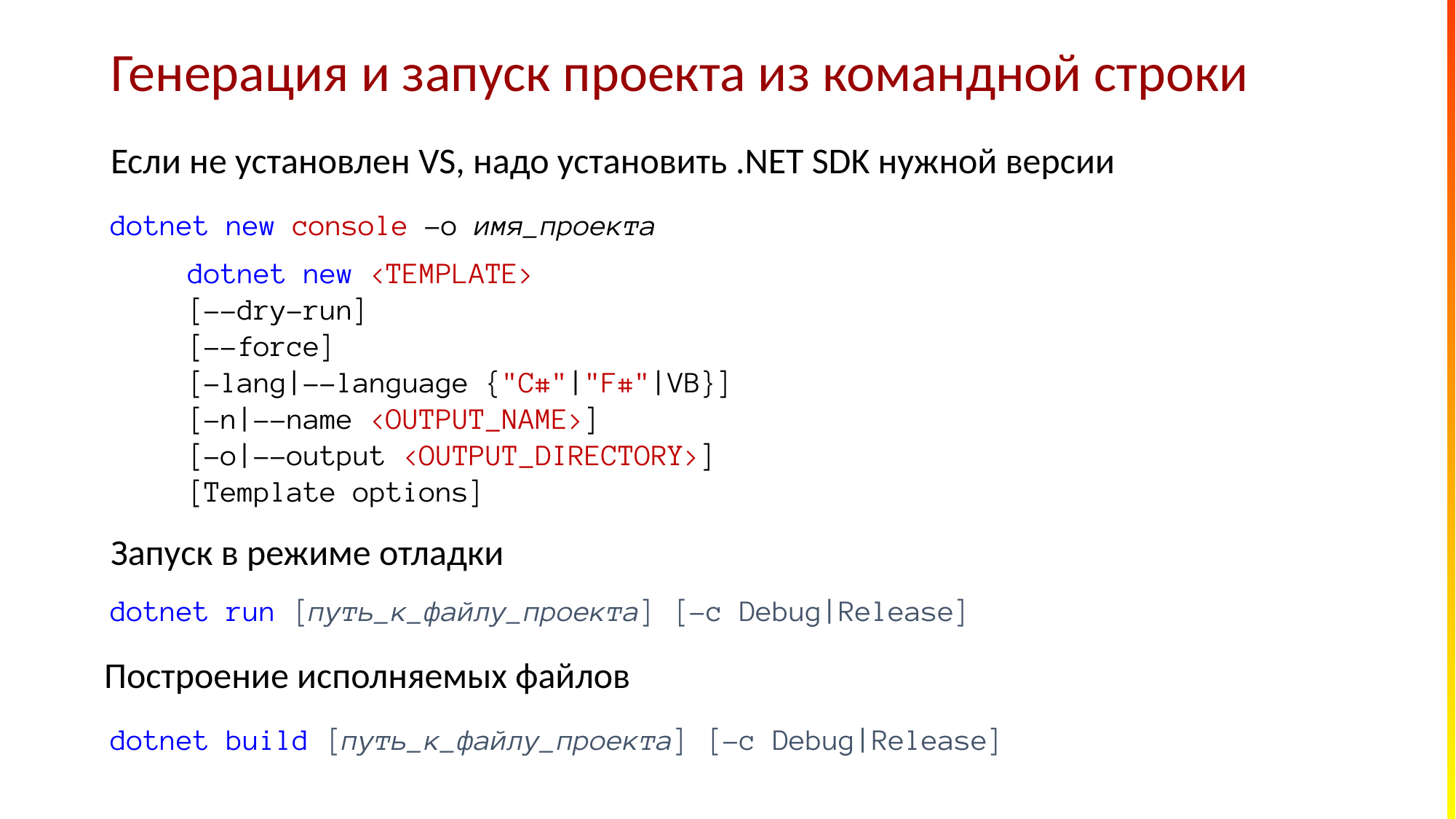

# Генерация и запуск проекта из командной строки
Если не установлен VS, надо установить .NET SDK нужной версии
dotnet new console -o имя_проекта
dotnet new <TEMPLATE>
[--dry-run]
[--force]
[-lang|--language {"C#"|"F#"|VB}]
[-n|--name <OUTPUT_NAME>]
[-o|--output <OUTPUT_DIRECTORY>]
[Template options]
Запуск в режиме отладки
dotnet run [путь_к_файлу_проекта] [-c Debug|Release]
Построение исполняемых файлов
dotnet build [путь_к_файлу_проекта] [-c Debug|Release]